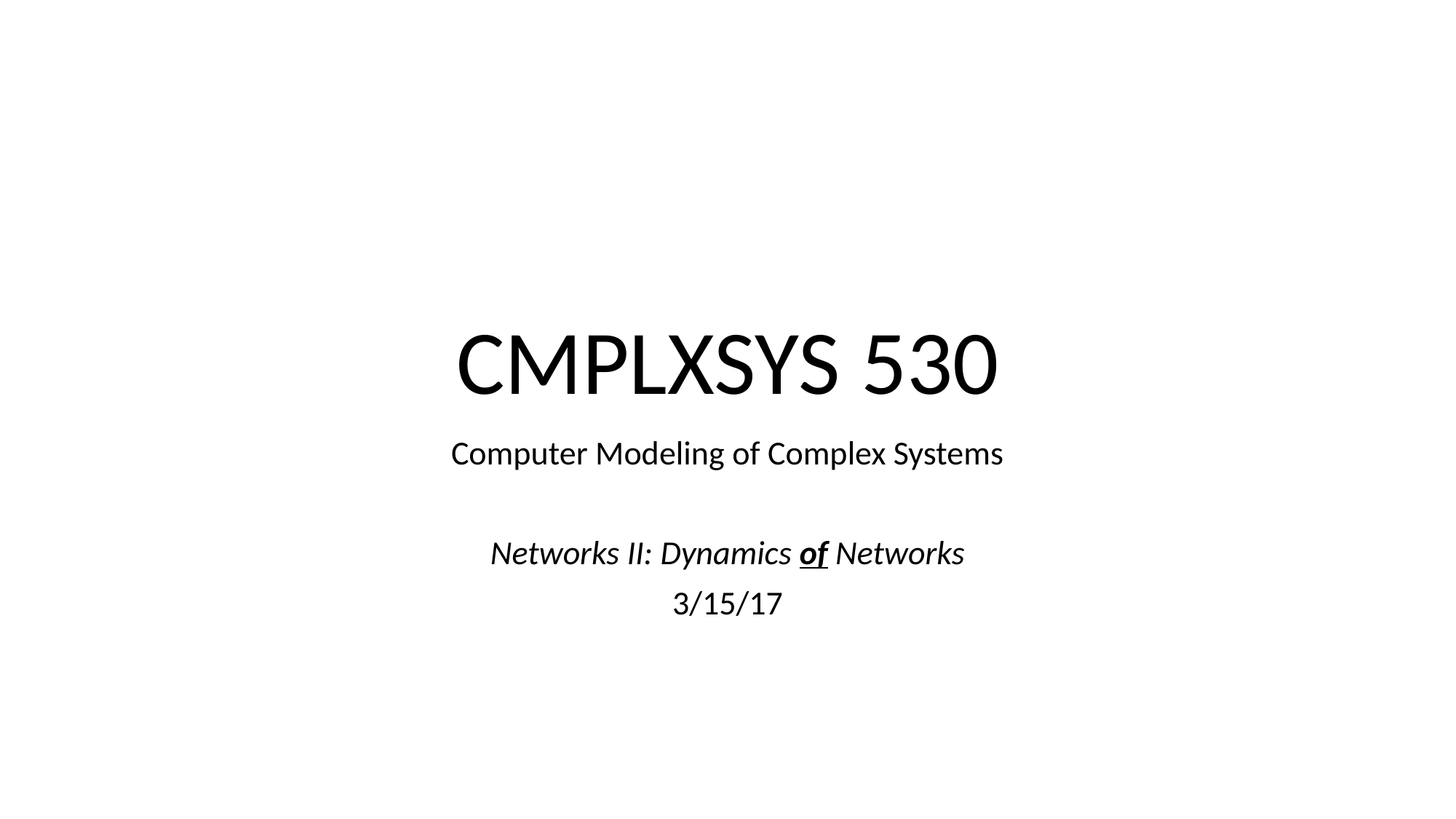

# CMPLXSYS 530
Computer Modeling of Complex Systems

Networks II: Dynamics of Networks
3/15/17